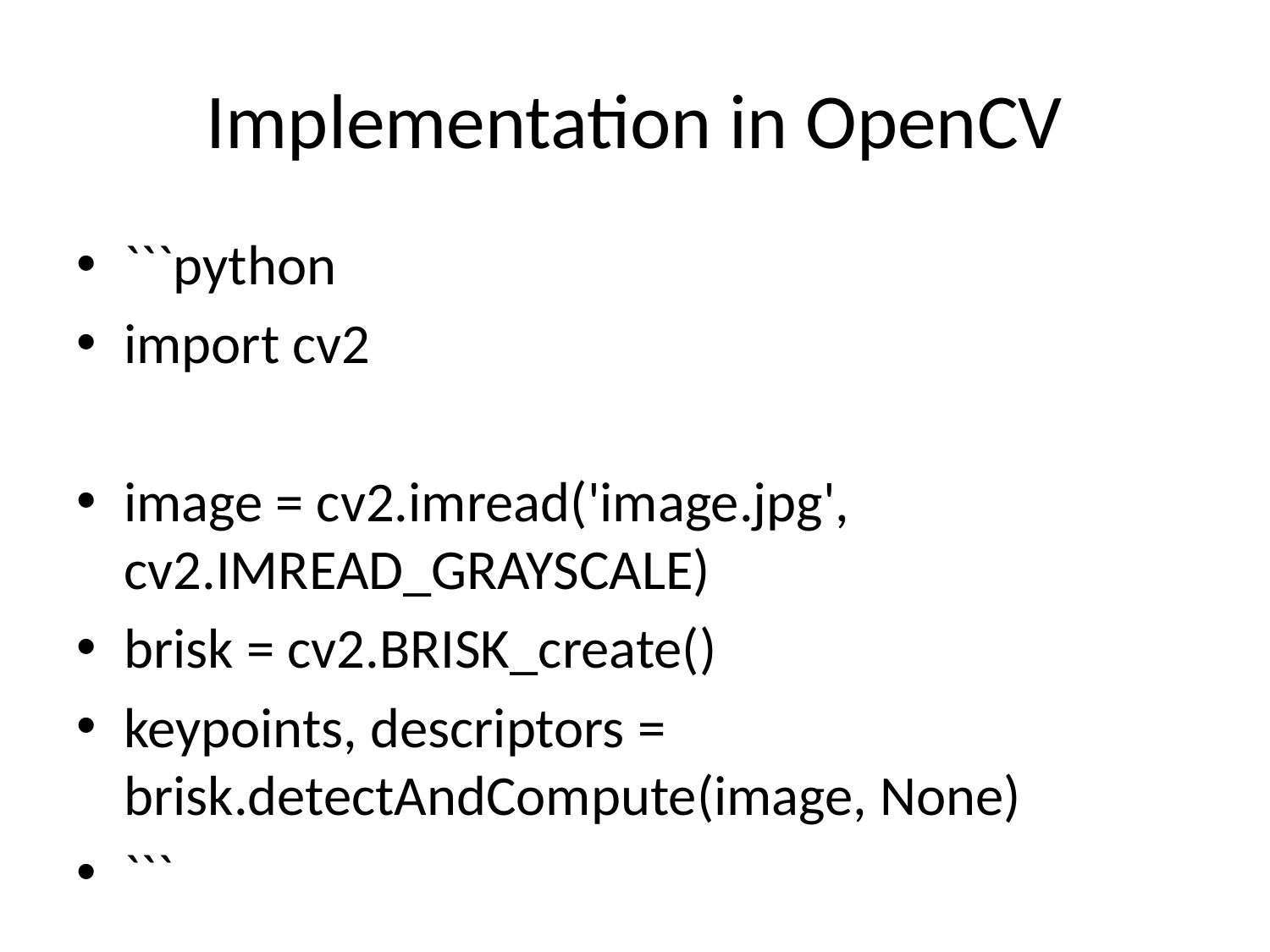

# Implementation in OpenCV
```python
import cv2

image = cv2.imread('image.jpg', cv2.IMREAD_GRAYSCALE)
brisk = cv2.BRISK_create()
keypoints, descriptors = brisk.detectAndCompute(image, None)
```